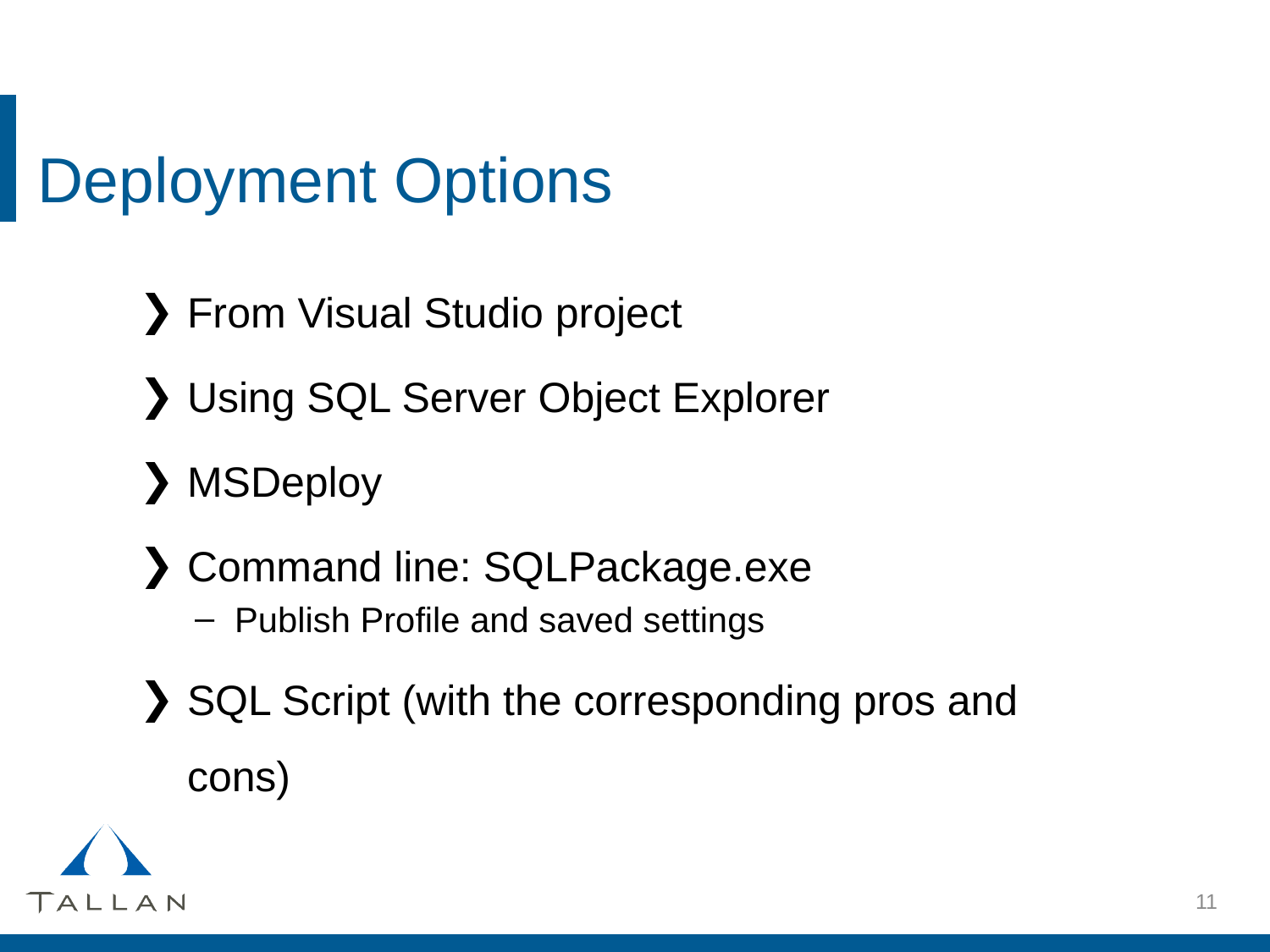

# Deployment Options
From Visual Studio project
Using SQL Server Object Explorer
MSDeploy
Command line: SQLPackage.exe
Publish Profile and saved settings
SQL Script (with the corresponding pros and cons)
11